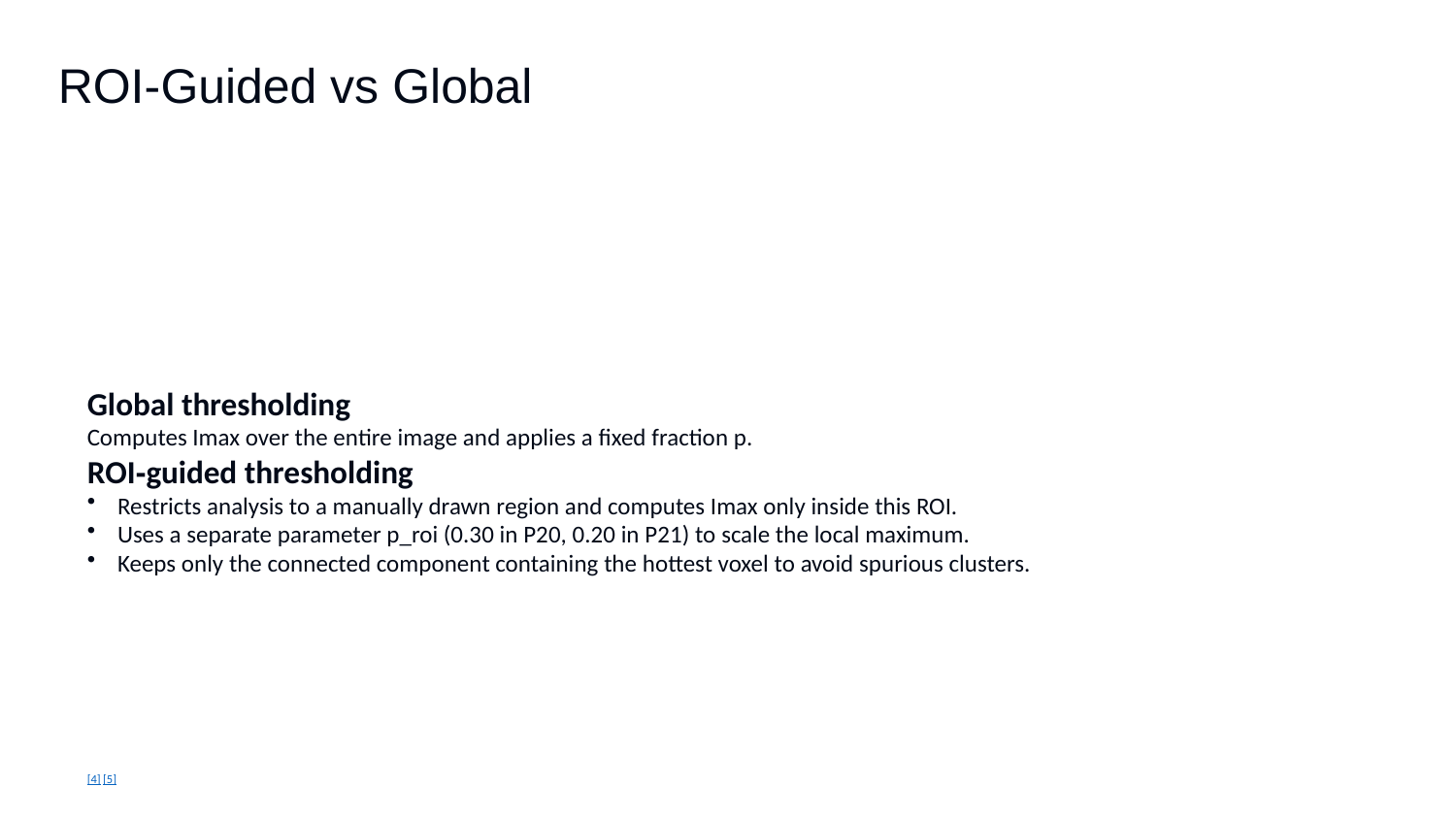

ROI‑Guided vs Global
Global thresholding
Computes Imax over the entire image and applies a fixed fraction p.
ROI‑guided thresholding
Restricts analysis to a manually drawn region and computes Imax only inside this ROI.
Uses a separate parameter p_roi (0.30 in P20, 0.20 in P21) to scale the local maximum.
Keeps only the connected component containing the hottest voxel to avoid spurious clusters.
[4] [5]